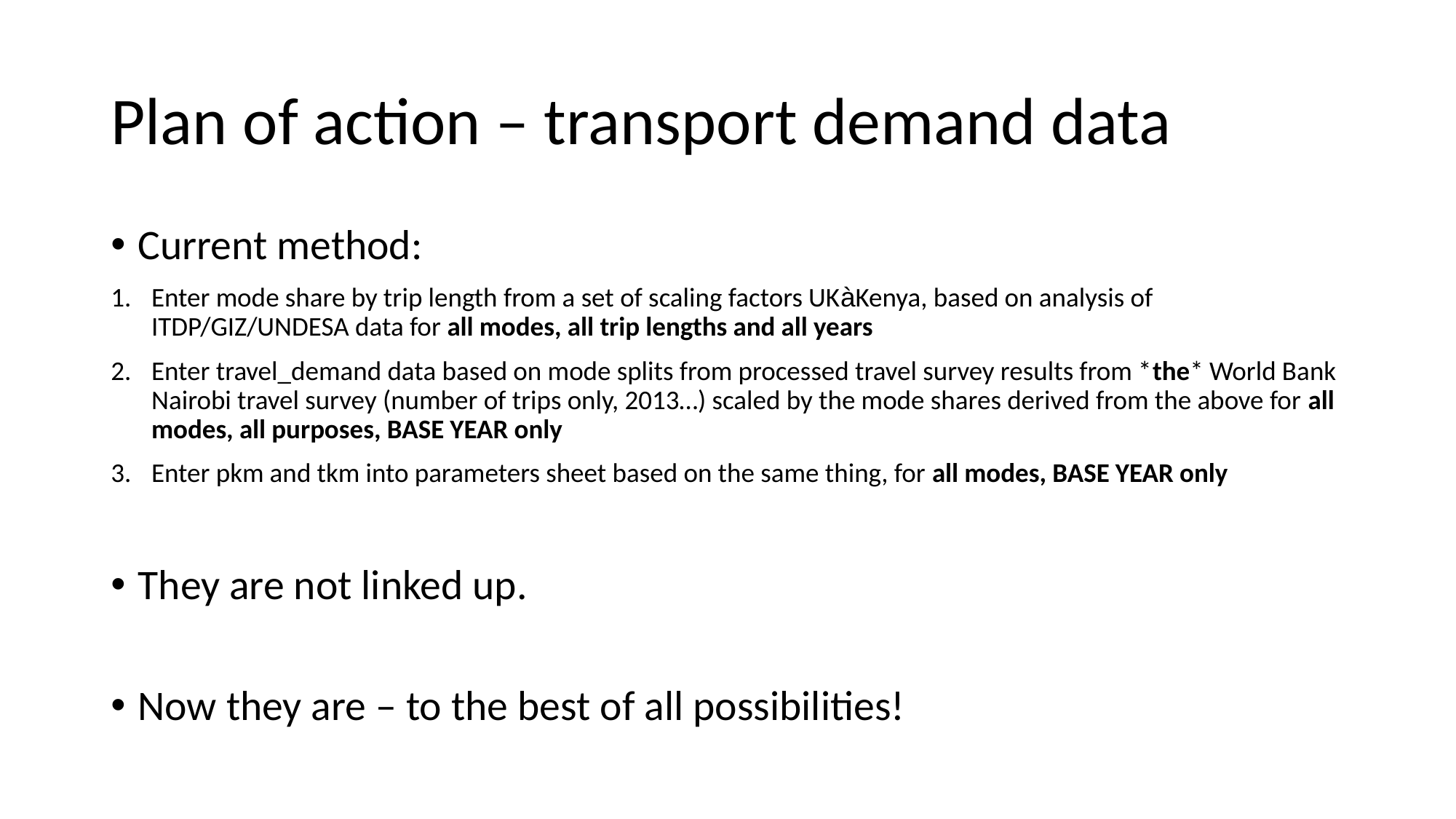

# Plan of action – transport demand data
Current method:
Enter mode share by trip length from a set of scaling factors UKàKenya, based on analysis of ITDP/GIZ/UNDESA data for all modes, all trip lengths and all years
Enter travel_demand data based on mode splits from processed travel survey results from *the* World Bank Nairobi travel survey (number of trips only, 2013…) scaled by the mode shares derived from the above for all modes, all purposes, BASE YEAR only
Enter pkm and tkm into parameters sheet based on the same thing, for all modes, BASE YEAR only

They are not linked up.

Now they are – to the best of all possibilities!